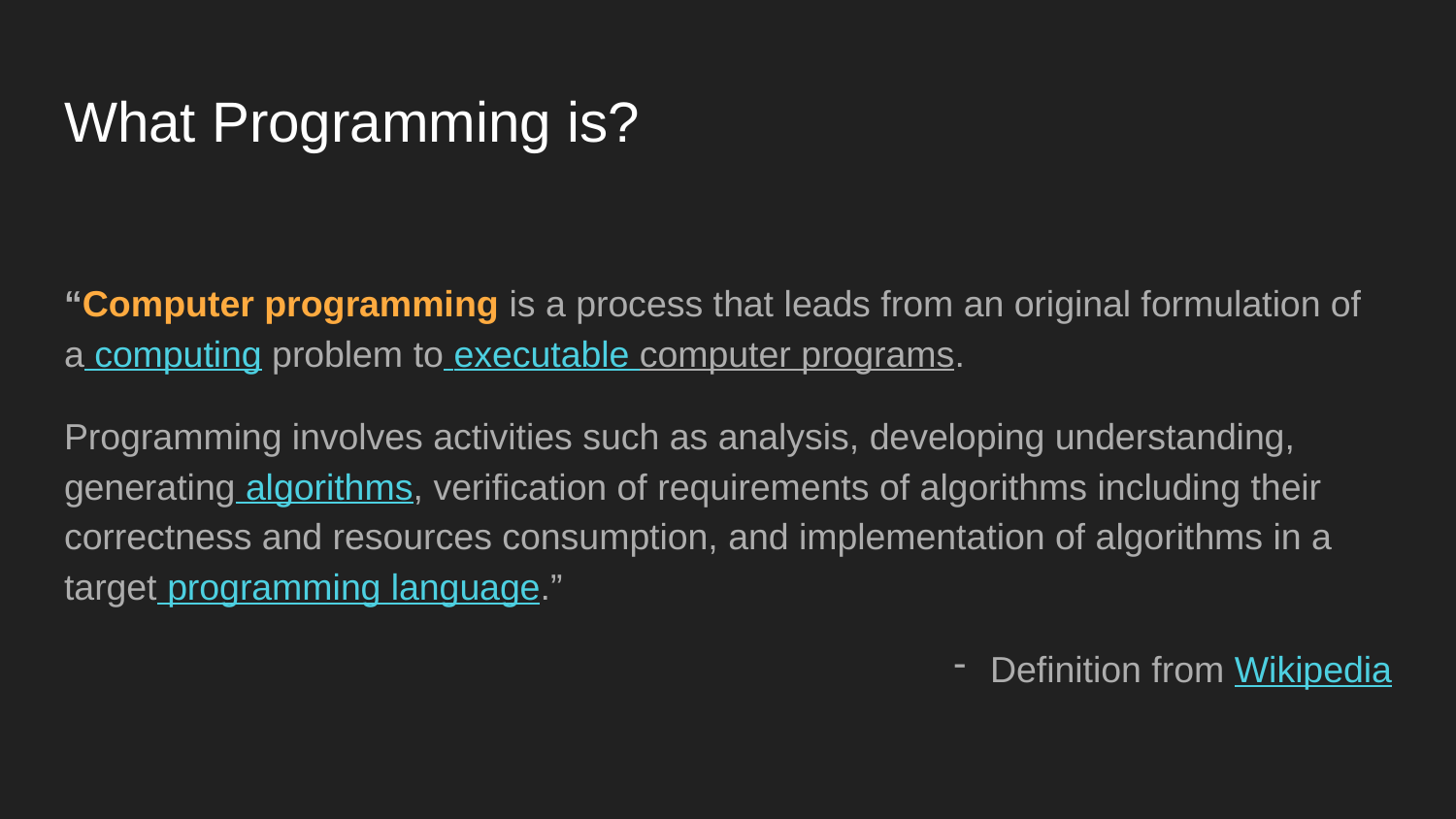

# What Programming is?

“Computer programming is a process that leads from an original formulation of a computing problem to executable computer programs.
Programming involves activities such as analysis, developing understanding, generating algorithms, verification of requirements of algorithms including their correctness and resources consumption, and implementation of algorithms in a target programming language.”
Definition from Wikipedia